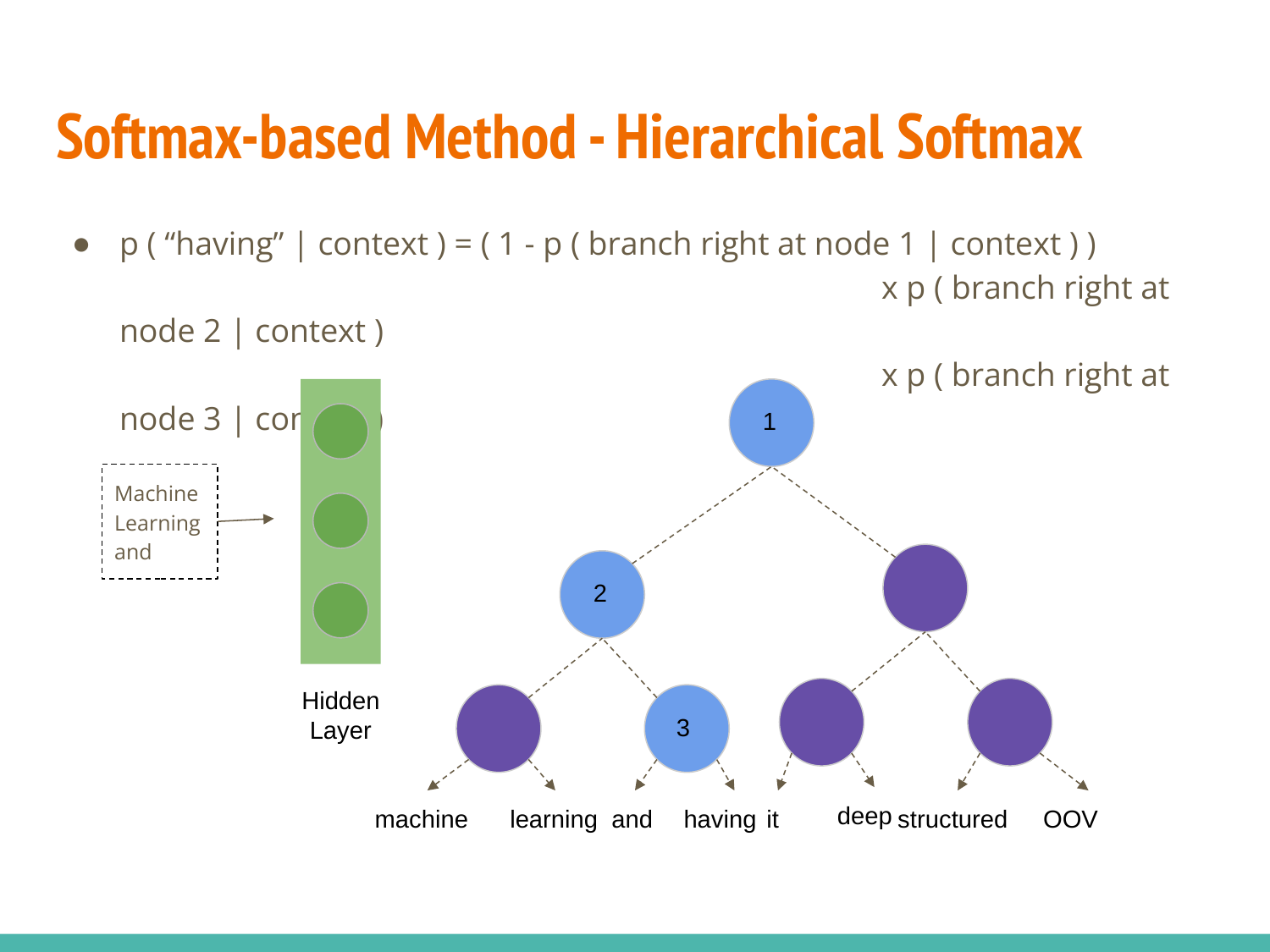

# Softmax-based Method - Hierarchical Softmax
p ( “having” | context ) = ( 1 - p ( branch right at node 1 | context ) )
						x p ( branch right at node 2 | context )
						x p ( branch right at node 3 | context )

1

Machine Learning and

2

Hidden Layer

3
deep
machine
learning
and
having
it
structured
OOV